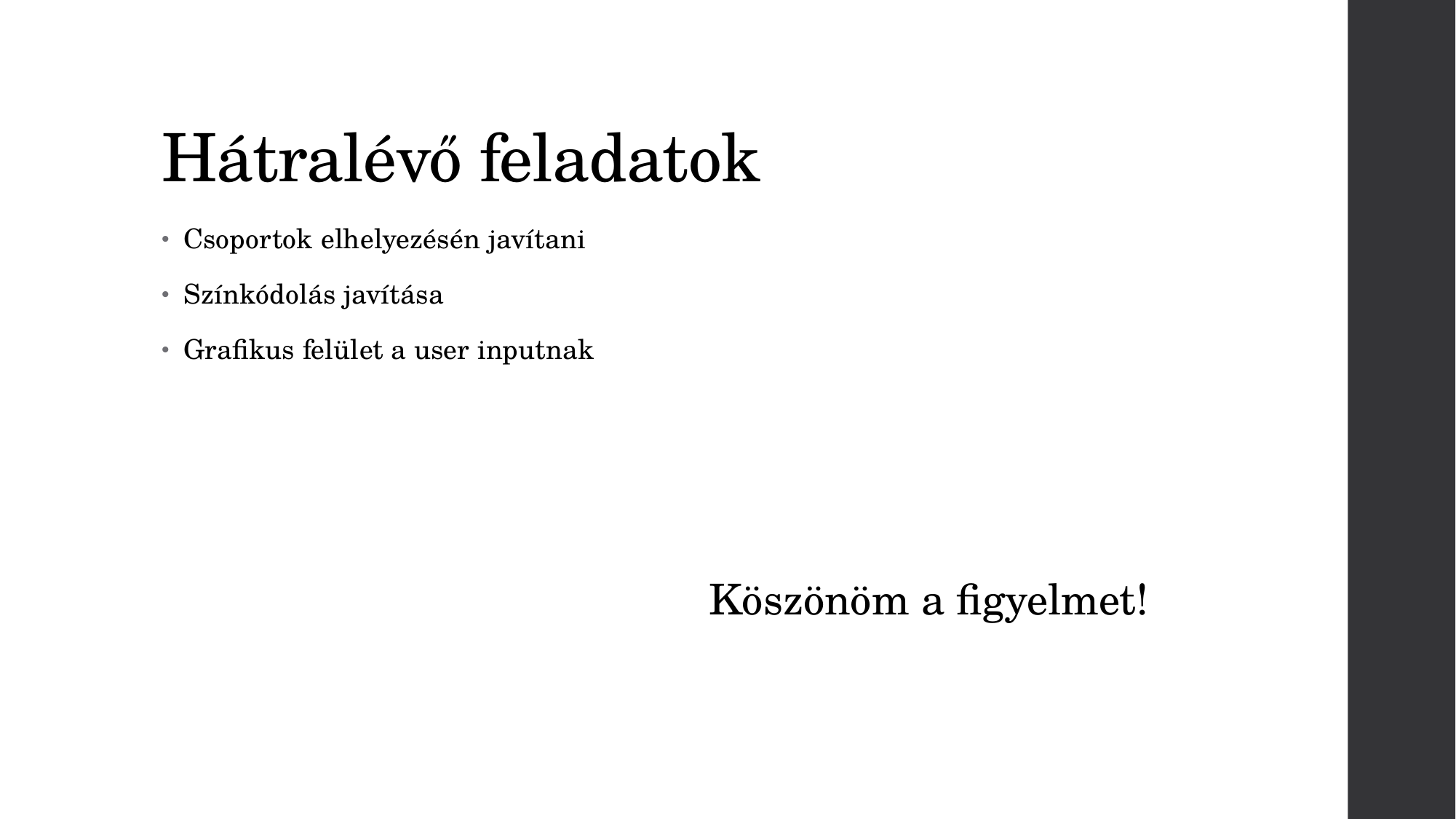

# Hátralévő feladatok
Csoportok elhelyezésén javítani
Színkódolás javítása
Grafikus felület a user inputnak

Köszönöm a figyelmet!